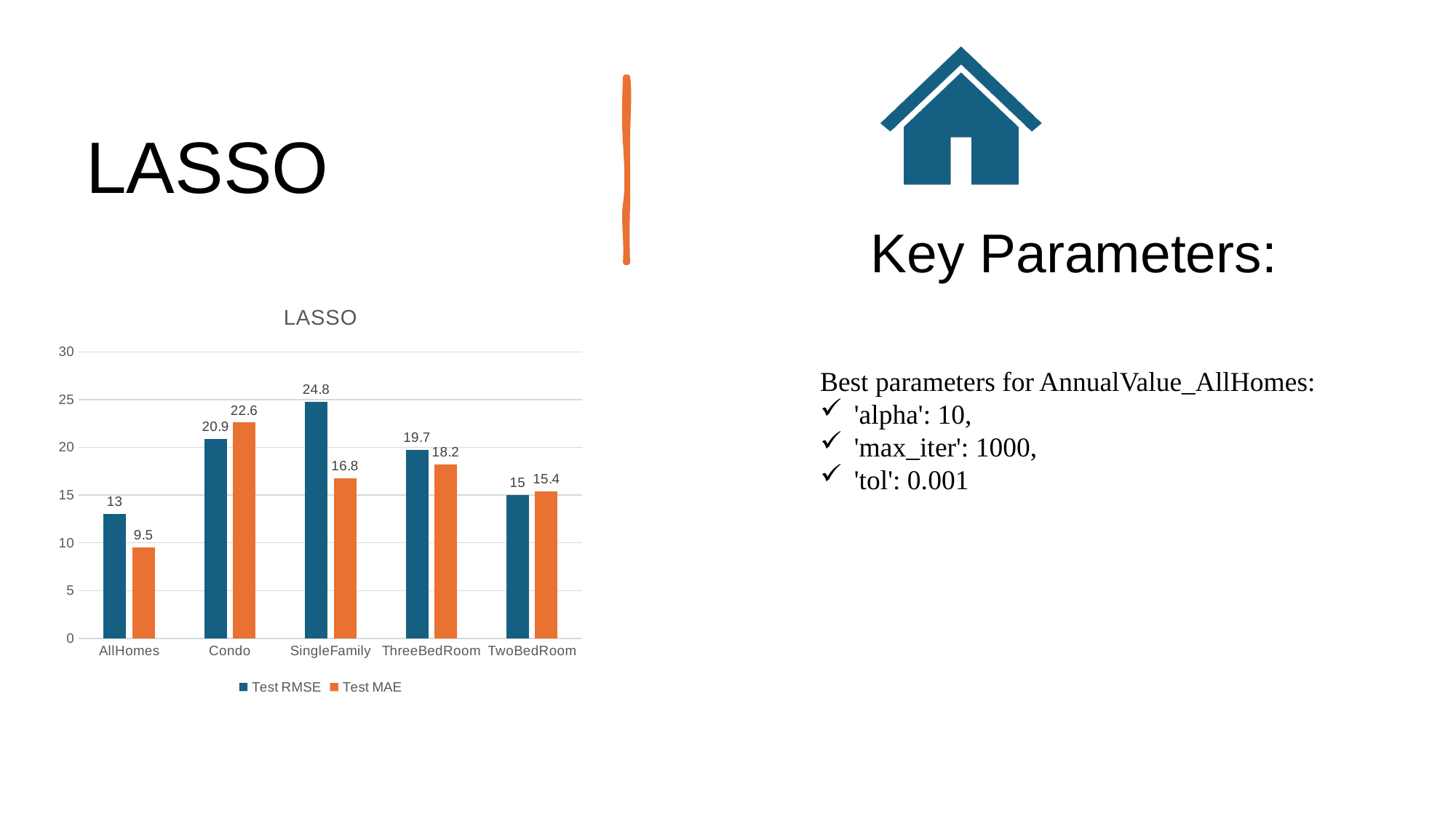

Key Parameters:

# LASSO

### Chart: LASSO

| Category | Test RMSE | Test MAE |
|---|---|---|
| AllHomes | 13.0 | 9.5 |
| Condo | 20.9 | 22.6 |
| SingleFamily | 24.8 | 16.8 |
| ThreeBedRoom | 19.7 | 18.2 |
| TwoBedRoom | 15.0 | 15.4 |
Best parameters for AnnualValue_AllHomes:
'alpha': 10,
'max_iter': 1000,
'tol': 0.001